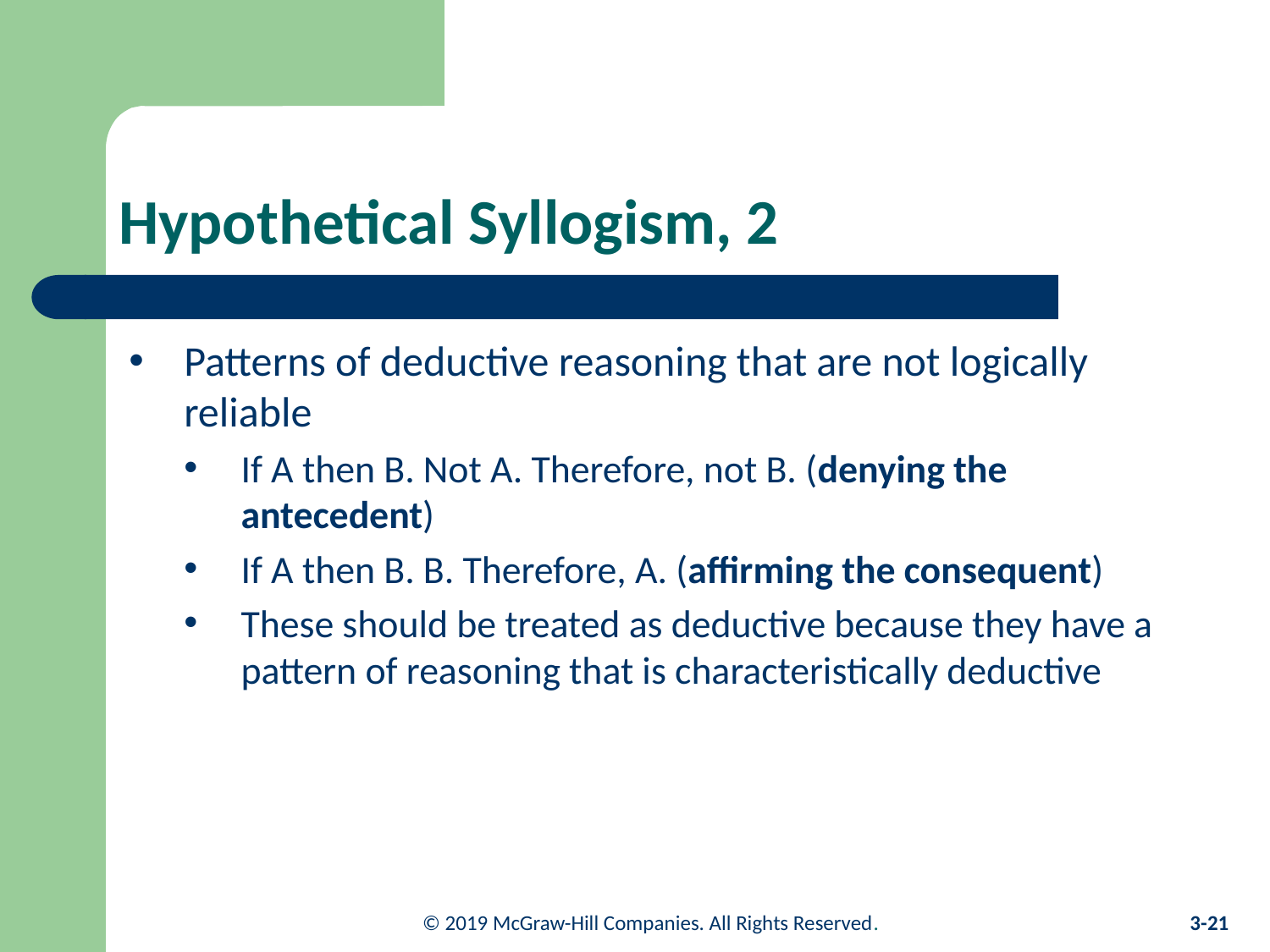

# Hypothetical Syllogism, 2
Patterns of deductive reasoning that are not logically reliable
If A then B. Not A. Therefore, not B. (denying the antecedent)
If A then B. B. Therefore, A. (affirming the consequent)
These should be treated as deductive because they have a pattern of reasoning that is characteristically deductive